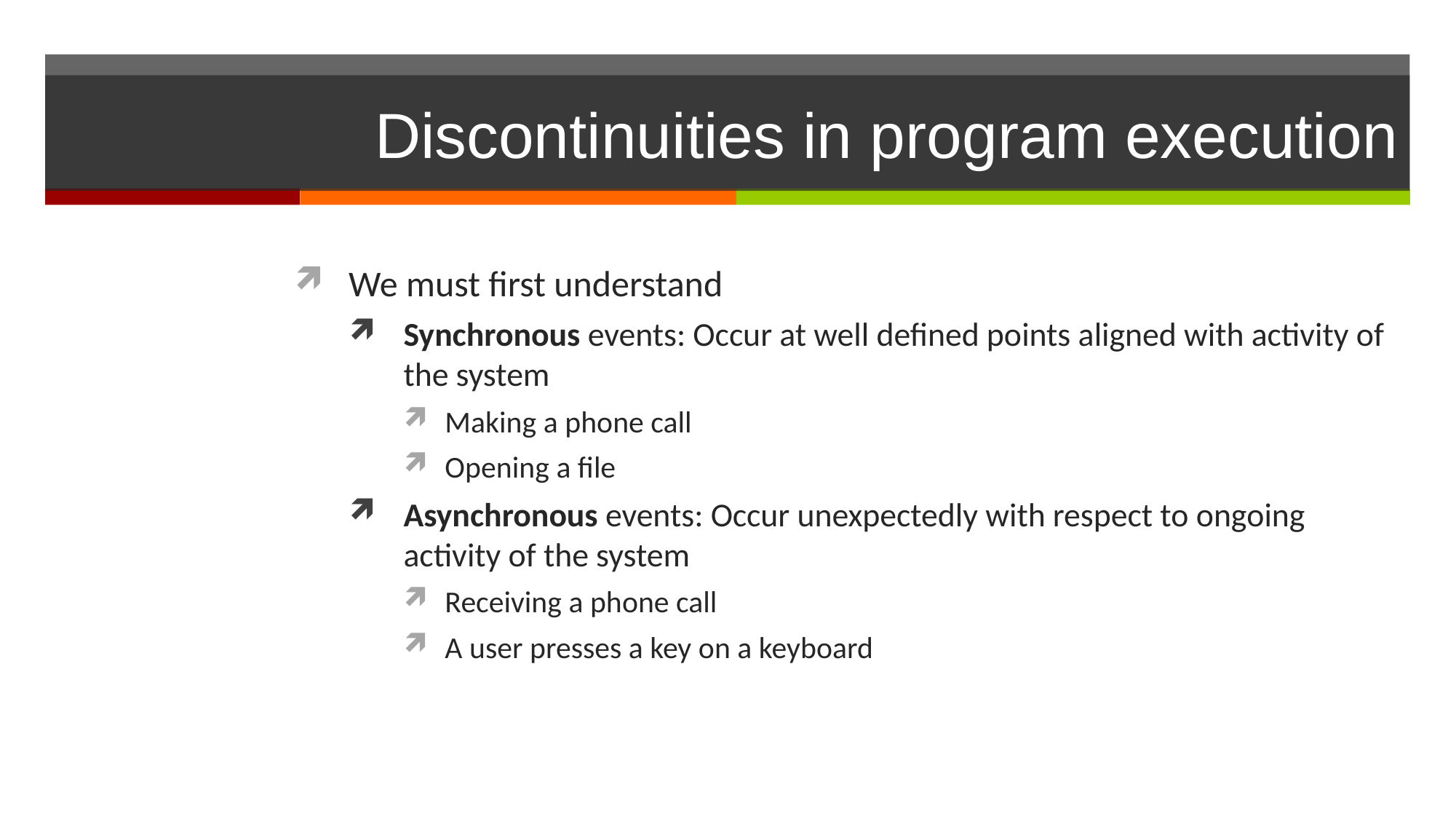

# Discontinuities in program execution
We must first understand
Synchronous events: Occur at well defined points aligned with activity of the system
Making a phone call
Opening a file
Asynchronous events: Occur unexpectedly with respect to ongoing activity of the system
Receiving a phone call
A user presses a key on a keyboard